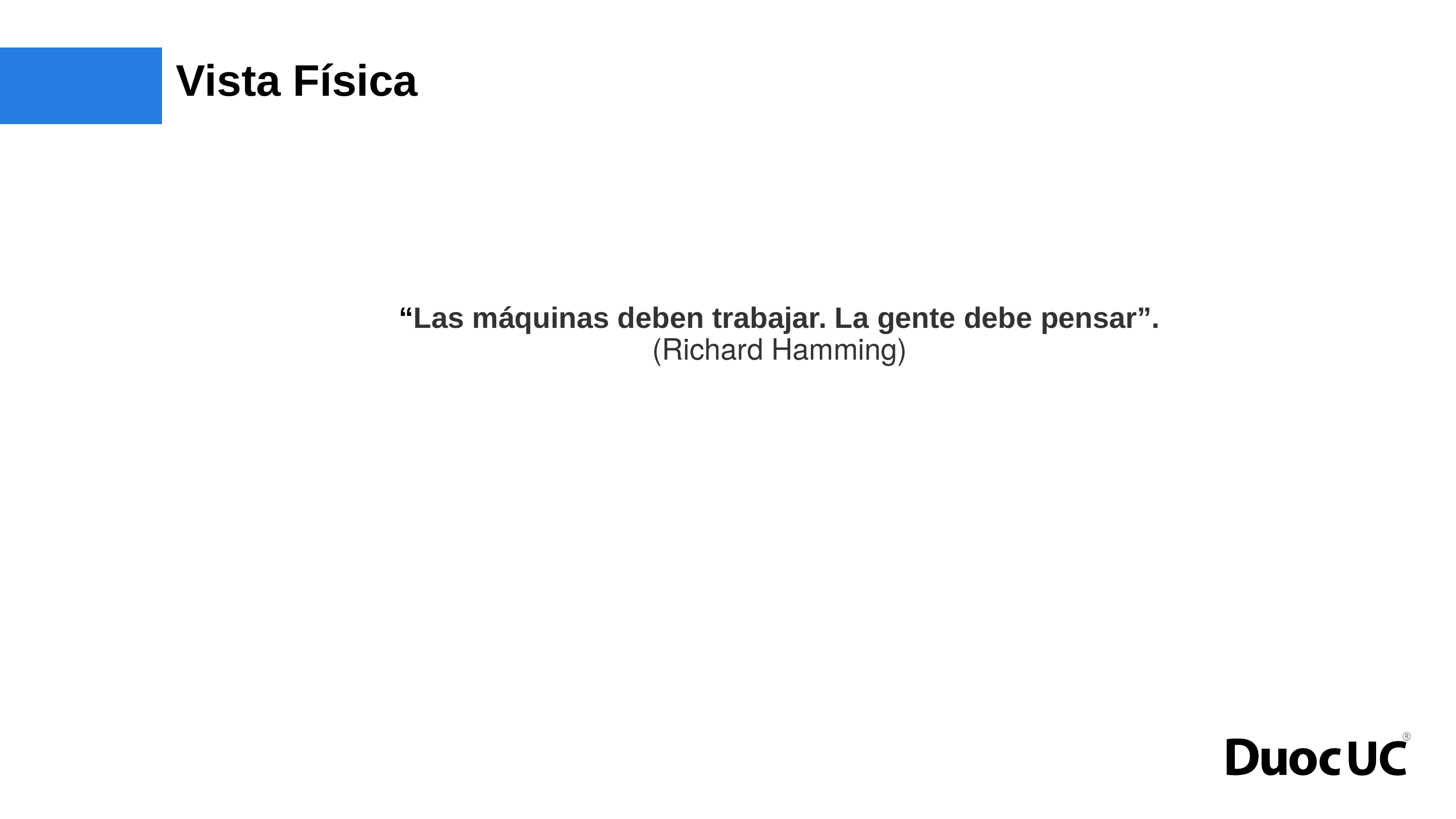

# Vista Física
“Las máquinas deben trabajar. La gente debe pensar”. (Richard Hamming)